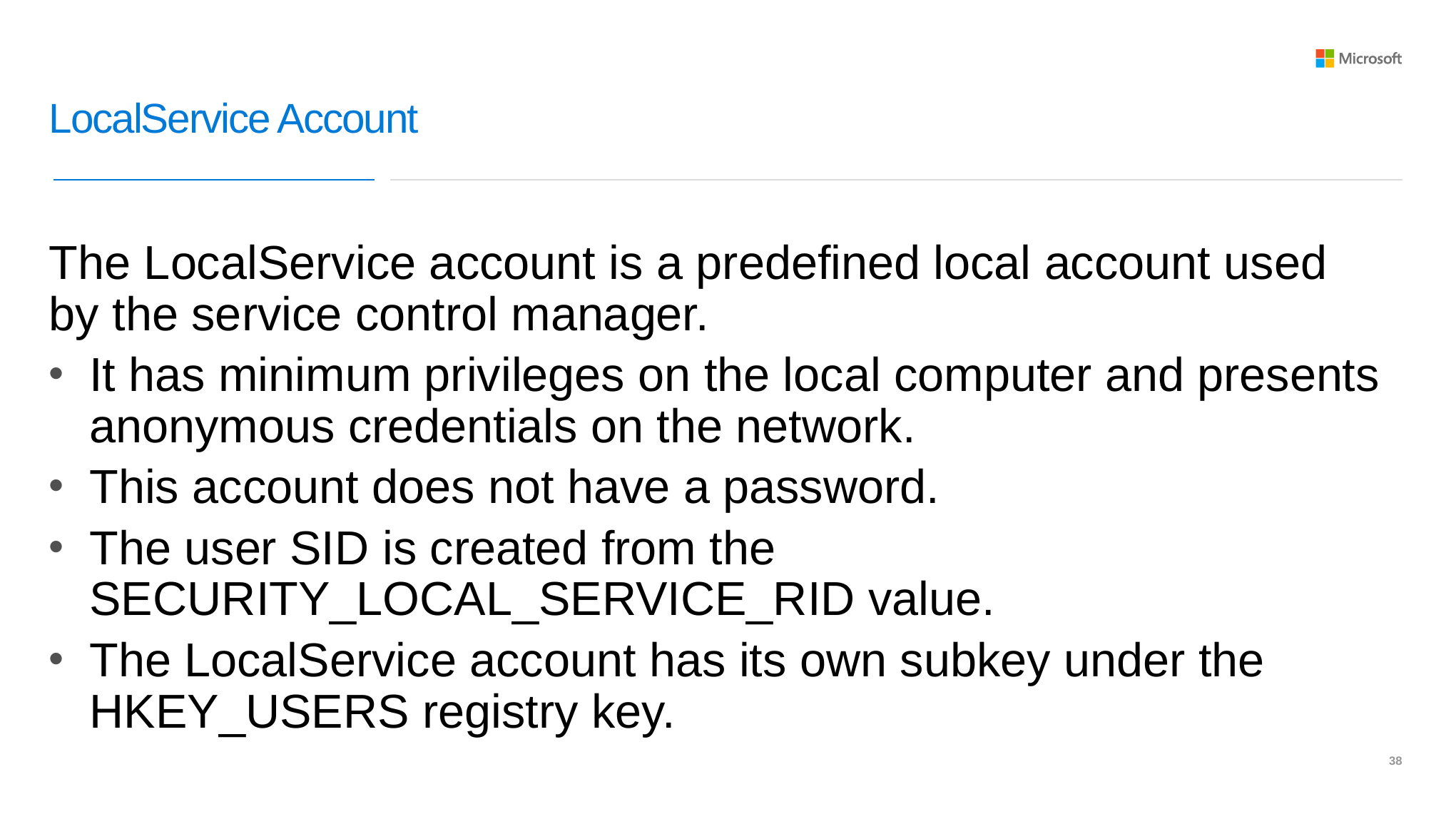

# LocalService Account
The LocalService account is a predefined local account used by the service control manager.
It has minimum privileges on the local computer and presents anonymous credentials on the network.
This account does not have a password.
The user SID is created from the SECURITY_LOCAL_SERVICE_RID value.
The LocalService account has its own subkey under the HKEY_USERS registry key.
38